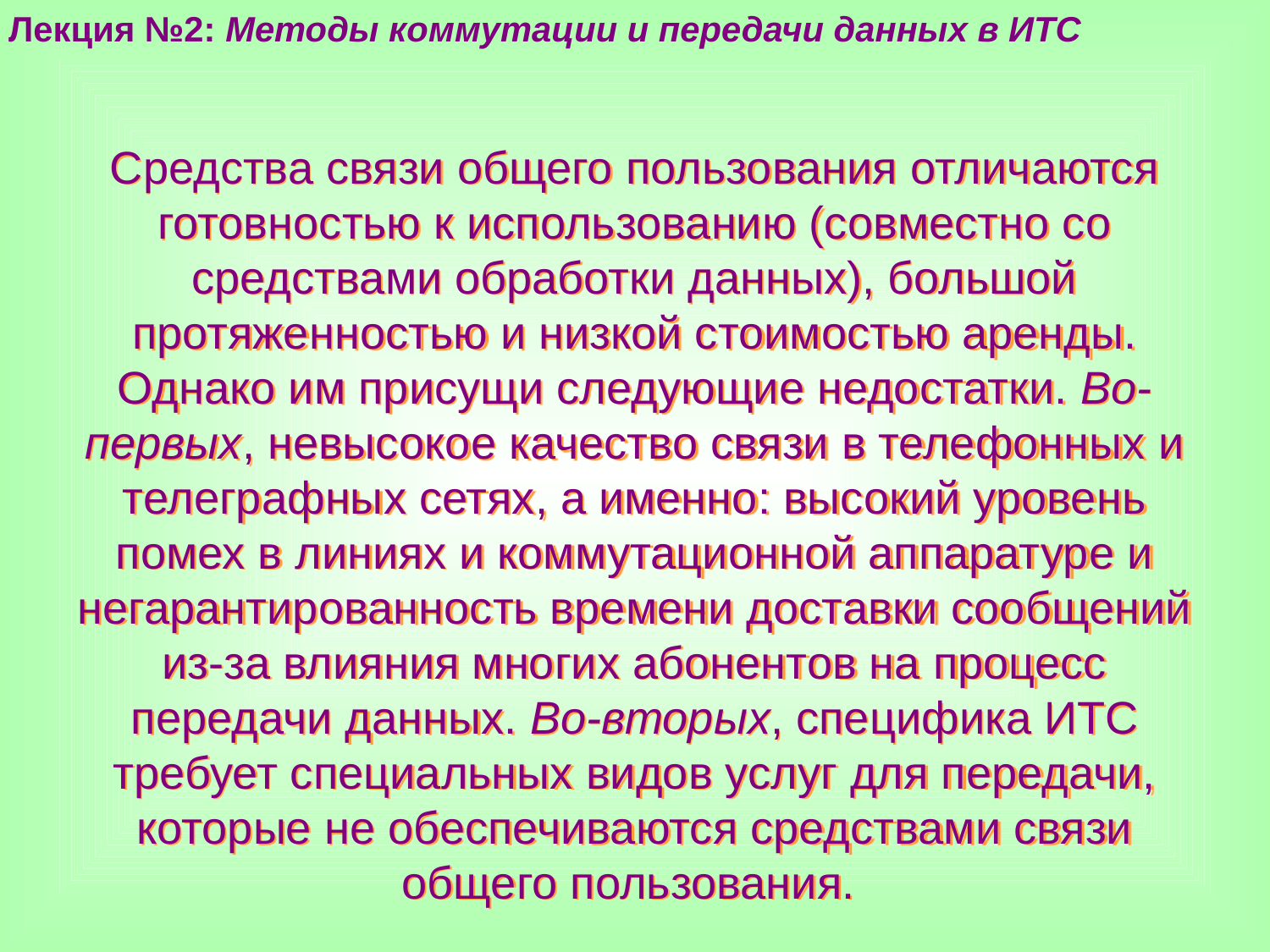

Лекция №2: Методы коммутации и передачи данных в ИТС
Средства связи общего пользования отличаются готовностью к использованию (совместно со средствами обработки данных), большой протяженностью и низкой стоимостью аренды. Однако им присущи следующие недостатки. Во-первых, невысокое качество связи в телефонных и телеграфных сетях, а именно: высокий уровень помех в линиях и коммутационной аппаратуре и негарантированность времени доставки сообщений из-за влияния многих абонентов на процесс передачи данных. Во-вторых, специфика ИТС требует специальных видов услуг для передачи, которые не обеспечиваются средствами связи общего пользования.